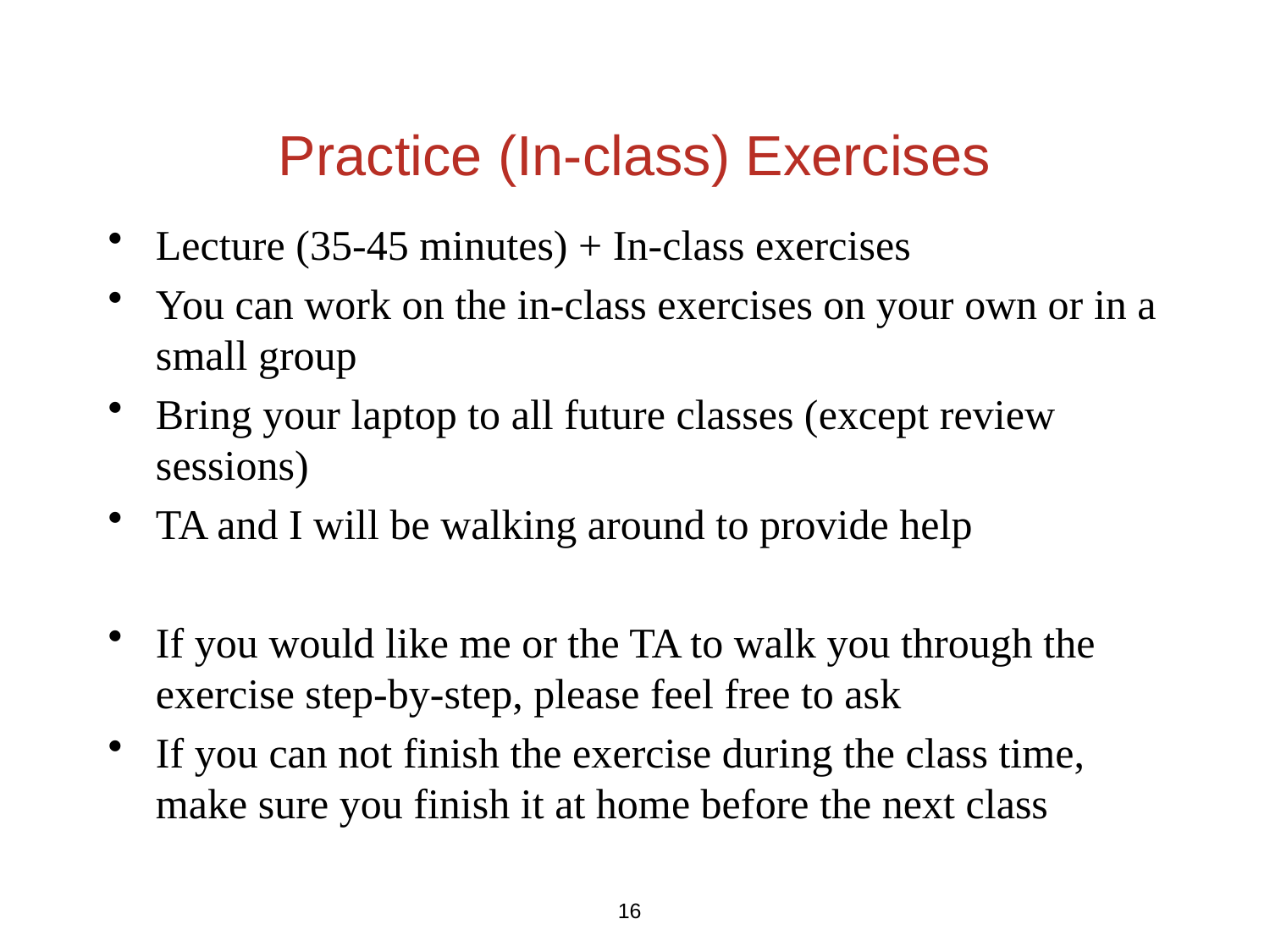

# Practice (In-class) Exercises
Lecture (35-45 minutes) + In-class exercises
You can work on the in-class exercises on your own or in a small group
Bring your laptop to all future classes (except review sessions)
TA and I will be walking around to provide help

If you would like me or the TA to walk you through the exercise step-by-step, please feel free to ask
If you can not finish the exercise during the class time, make sure you finish it at home before the next class
16